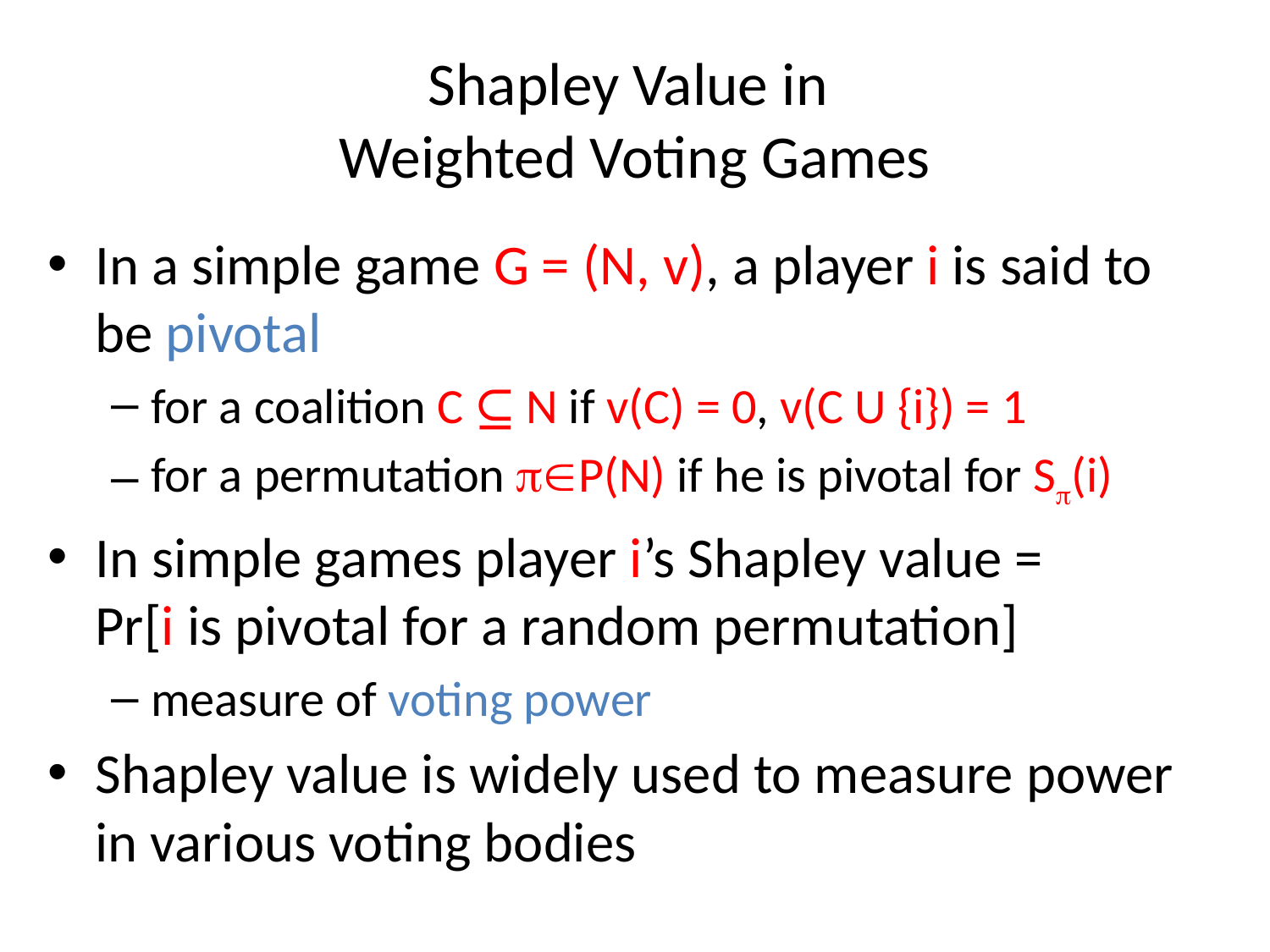

# Shapley Value in Weighted Voting Games
In a simple game G = (N, v), a player i is said to be pivotal
for a coalition C ⊆ N if v(C) = 0, v(C U {i}) = 1
for a permutation π∈P(N) if he is pivotal for Sπ(i)
In simple games player i’s Shapley value =
Pr[i is pivotal for a random permutation]
measure of voting power
Shapley value is widely used to measure power in various voting bodies